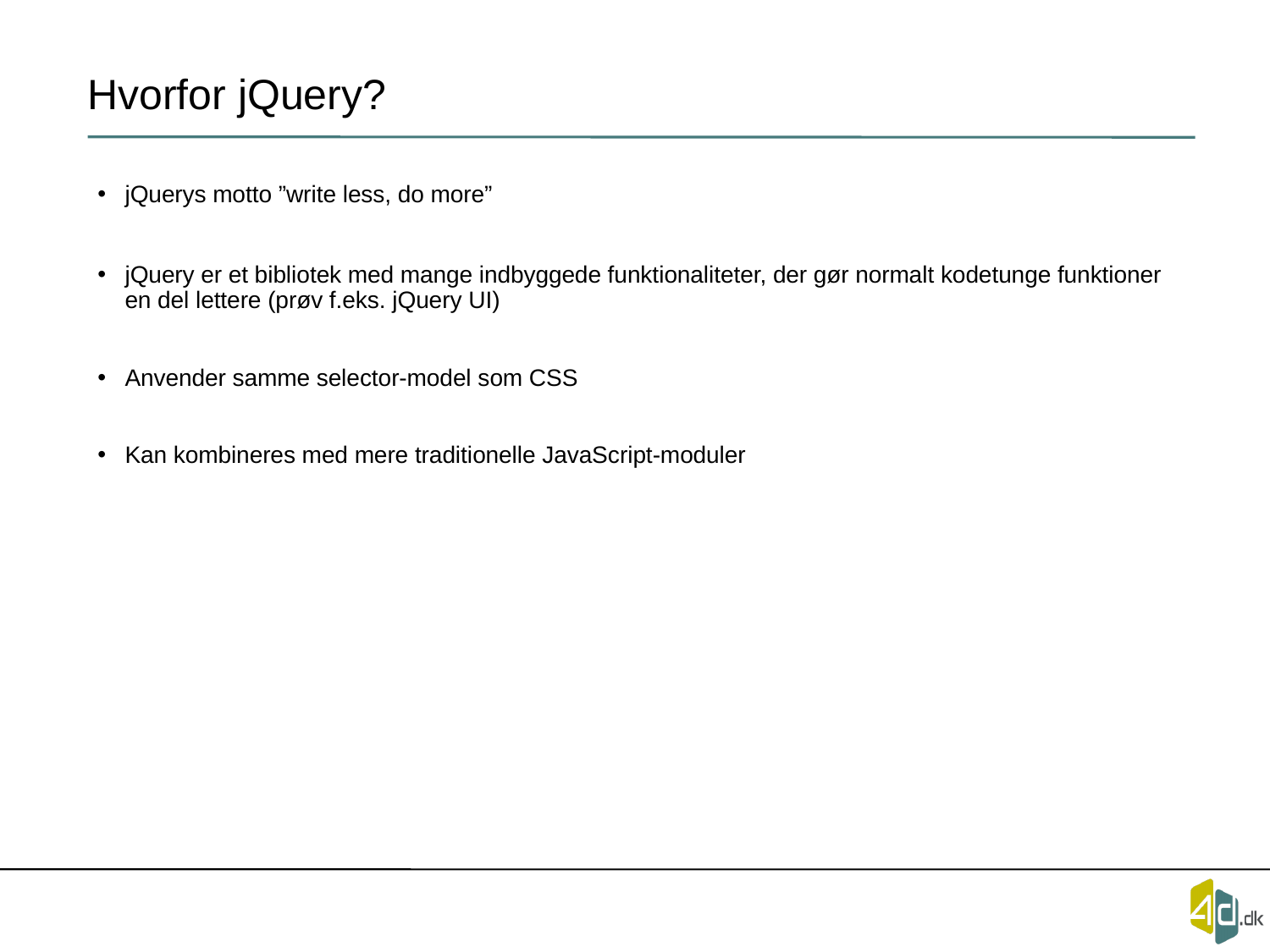

# Hvorfor jQuery?
jQuerys motto ”write less, do more”
jQuery er et bibliotek med mange indbyggede funktionaliteter, der gør normalt kodetunge funktioner en del lettere (prøv f.eks. jQuery UI)
Anvender samme selector-model som CSS
Kan kombineres med mere traditionelle JavaScript-moduler